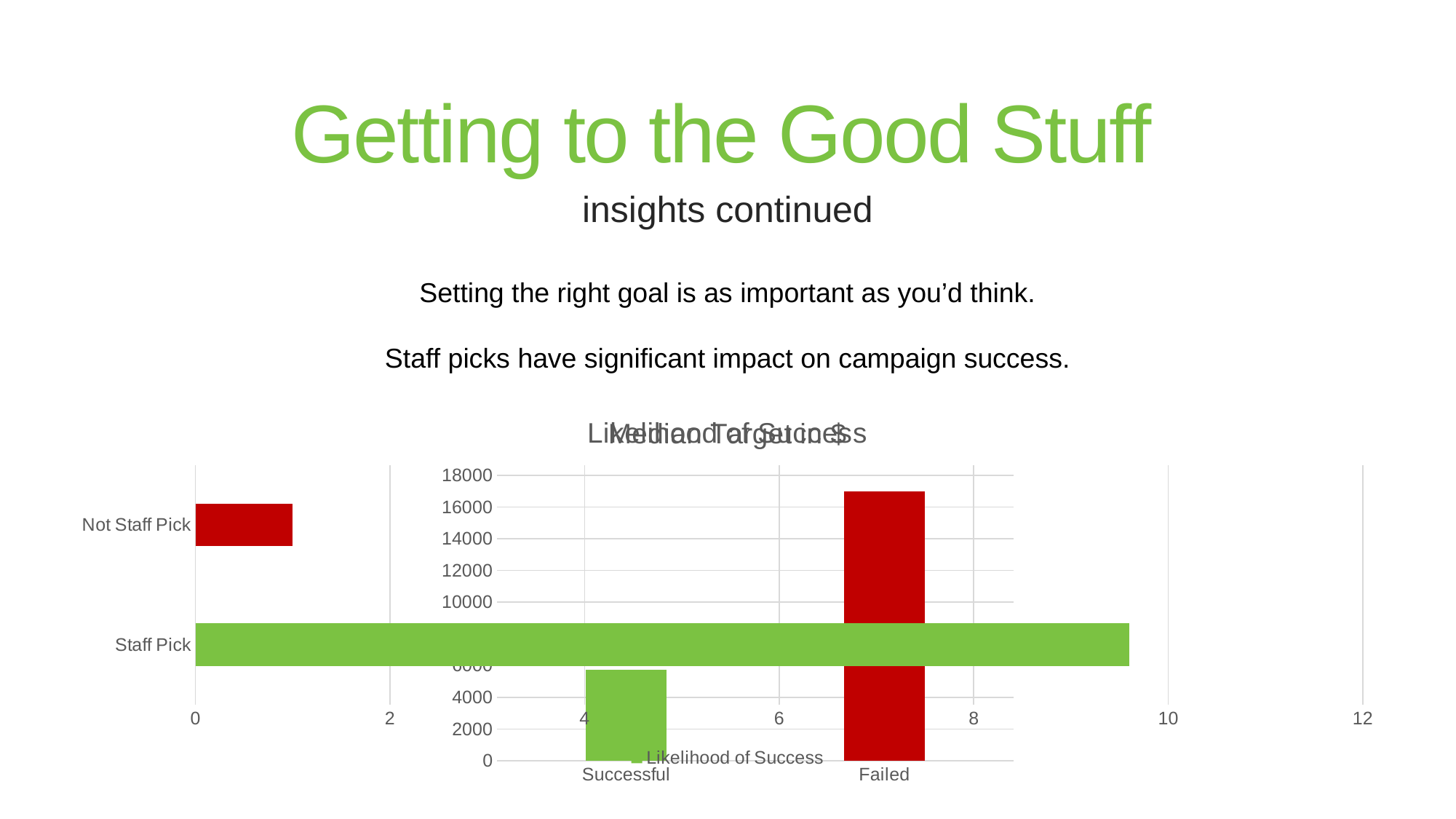

# Getting to the Good Stuff
insights continued
Setting the right goal is as important as you’d think.
Staff picks have significant impact on campaign success.

### Chart:

| Category | Likelihood of Success |
|---|---|
| Staff Pick | 9.6 |
| Not Staff Pick | 1.0 |

### Chart: Median Target in $

| Category | Median Target |
|---|---|
| Successful | 5750.0 |
| Failed | 17000.0 |